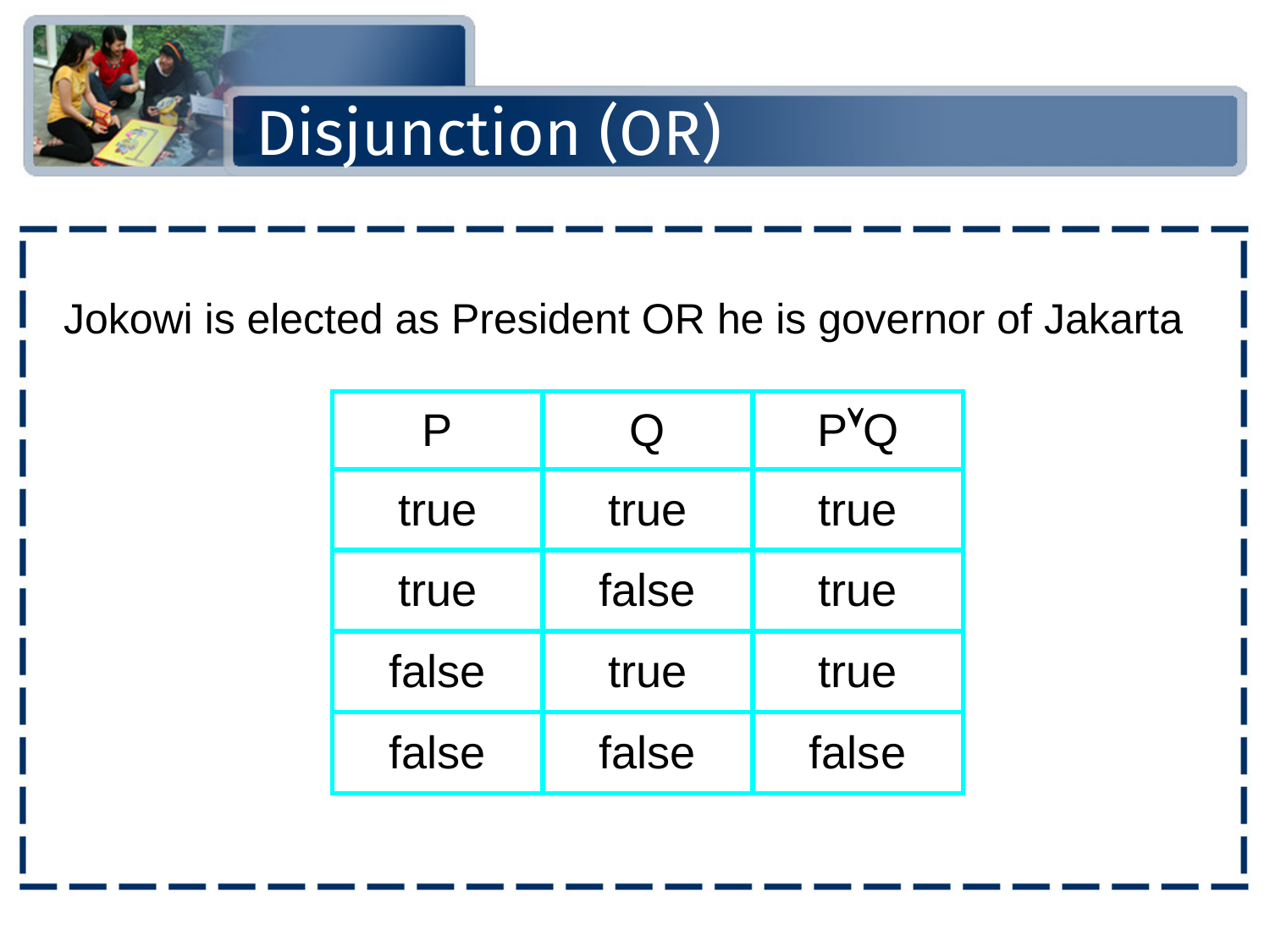

# Disjunction (OR)
Jokowi is elected as President OR he is governor of Jakarta
| P | Q | P∨Q |
| --- | --- | --- |
| true | true | true |
| true | false | true |
| false | true | true |
| false | false | false |